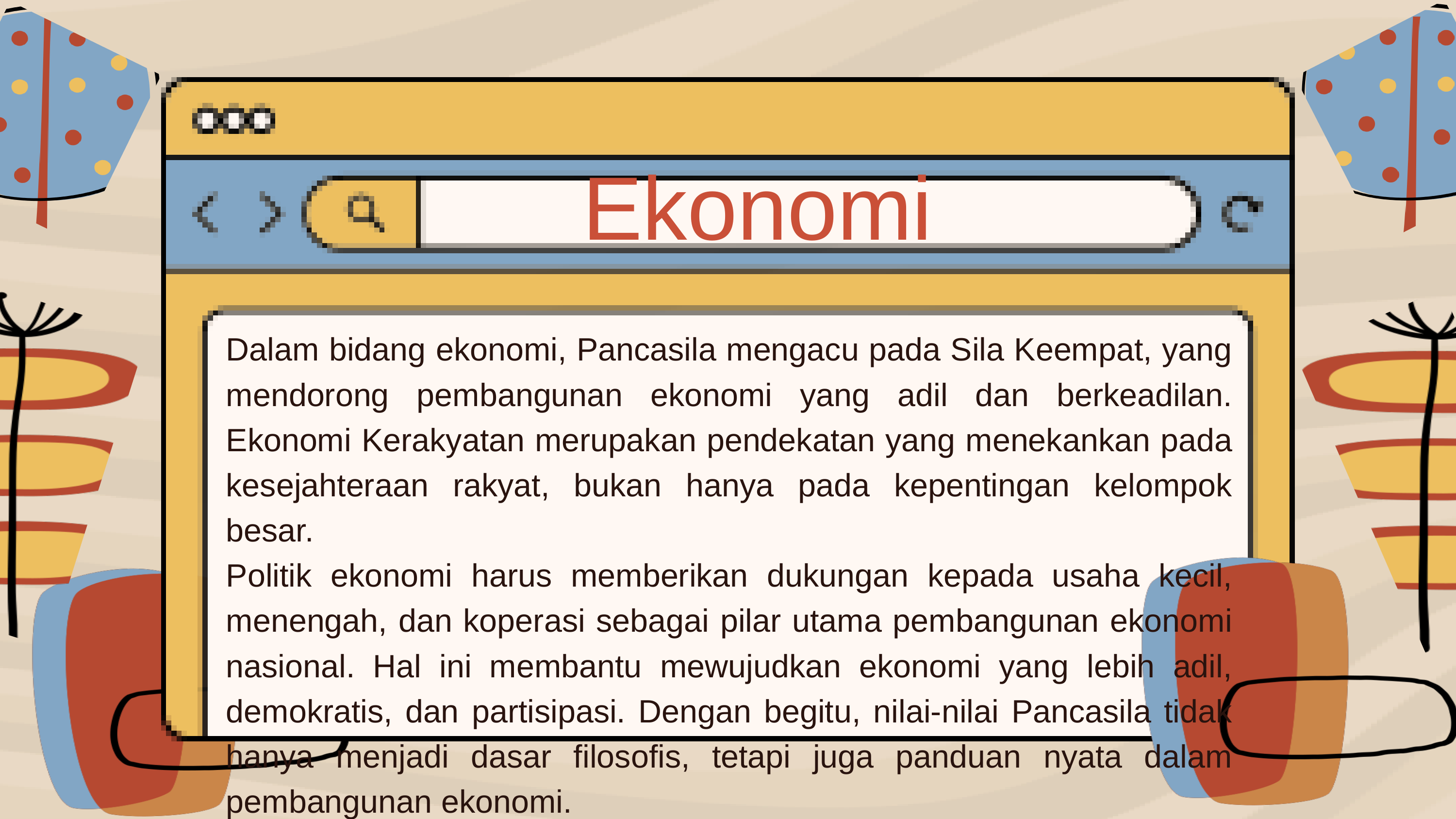

Ekonomi

Dalam bidang ekonomi, Pancasila mengacu pada Sila Keempat, yang mendorong pembangunan ekonomi yang adil dan berkeadilan. Ekonomi Kerakyatan merupakan pendekatan yang menekankan pada kesejahteraan rakyat, bukan hanya pada kepentingan kelompok besar.
Politik ekonomi harus memberikan dukungan kepada usaha kecil, menengah, dan koperasi sebagai pilar utama pembangunan ekonomi nasional. Hal ini membantu mewujudkan ekonomi yang lebih adil, demokratis, dan partisipasi. Dengan begitu, nilai-nilai Pancasila tidak hanya menjadi dasar filosofis, tetapi juga panduan nyata dalam pembangunan ekonomi.